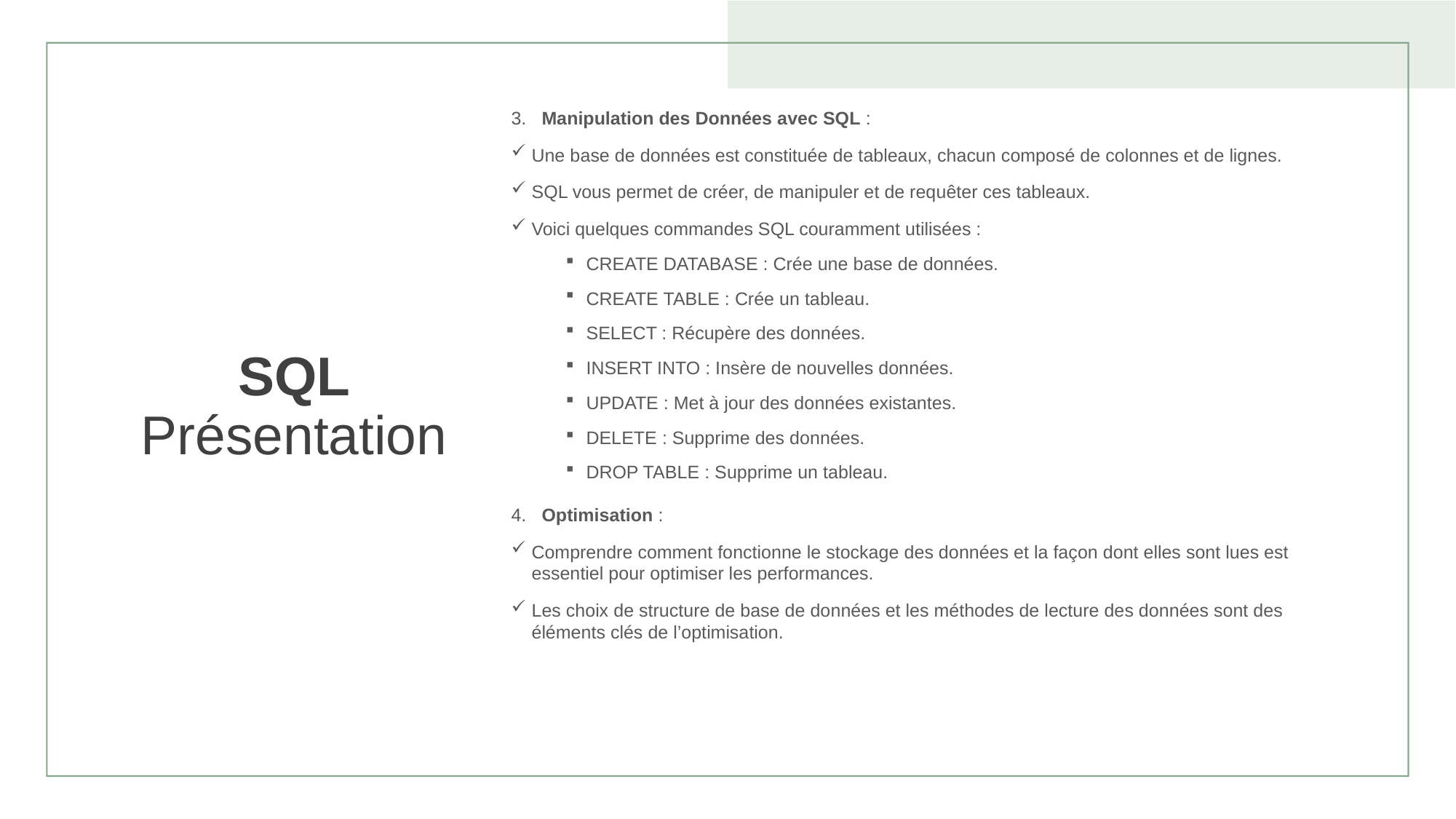

3.   Manipulation des Données avec SQL :
Une base de données est constituée de tableaux, chacun composé de colonnes et de lignes.
SQL vous permet de créer, de manipuler et de requêter ces tableaux.
Voici quelques commandes SQL couramment utilisées :
CREATE DATABASE : Crée une base de données.
CREATE TABLE : Crée un tableau.
SELECT : Récupère des données.
INSERT INTO : Insère de nouvelles données.
UPDATE : Met à jour des données existantes.
DELETE : Supprime des données.
DROP TABLE : Supprime un tableau.
4.   Optimisation :
Comprendre comment fonctionne le stockage des données et la façon dont elles sont lues est essentiel pour optimiser les performances.
Les choix de structure de base de données et les méthodes de lecture des données sont des éléments clés de l’optimisation.
# SQL Présentation